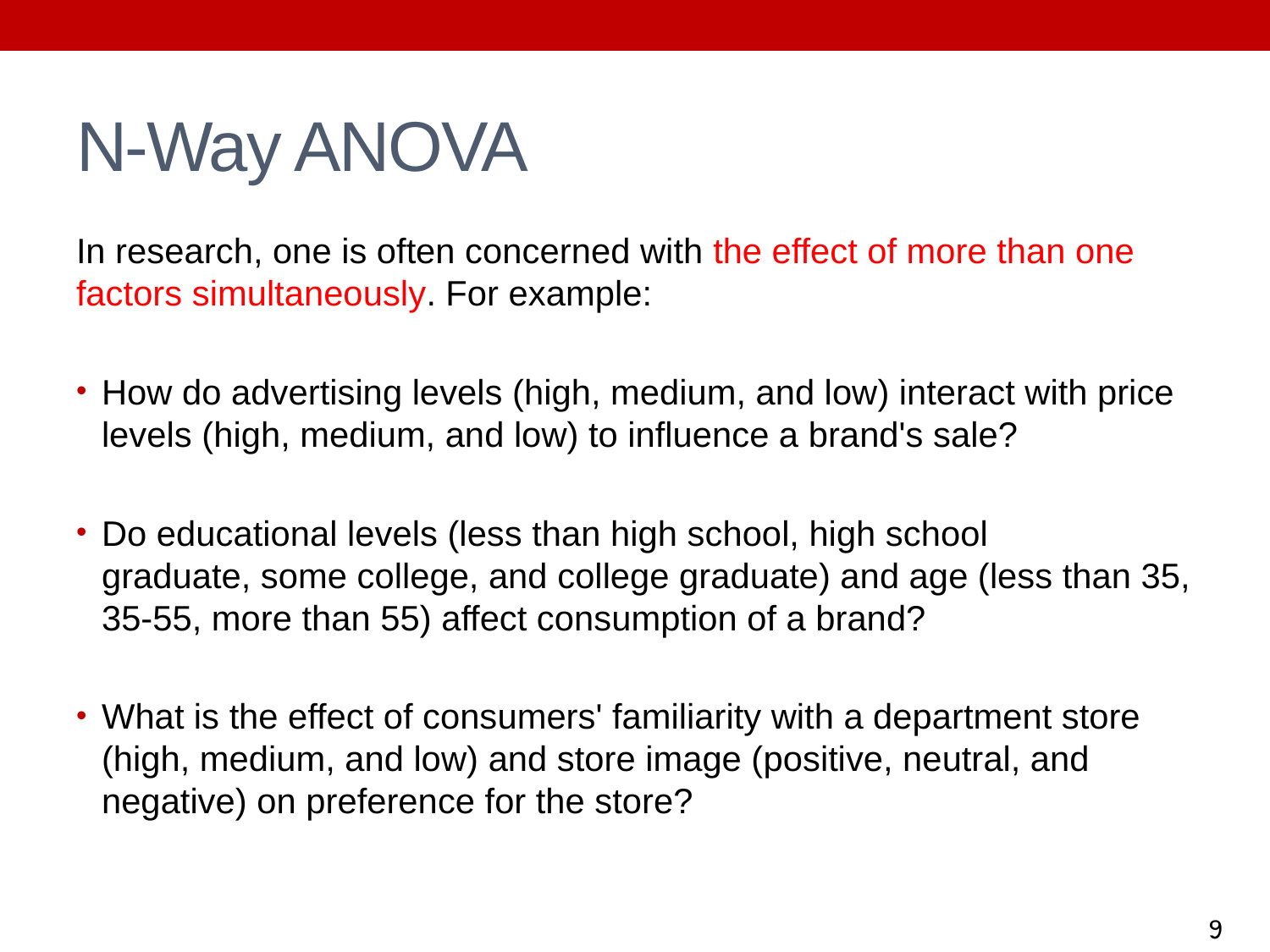

# N-Way ANOVA
In research, one is often concerned with the effect of more than one factors simultaneously. For example:

How do advertising levels (high, medium, and low) interact with price levels (high, medium, and low) to influence a brand's sale?

Do educational levels (less than high school, high school
graduate, some college, and college graduate) and age (less than 35, 35-55, more than 55) affect consumption of a brand?

What is the effect of consumers' familiarity with a department store (high, medium, and low) and store image (positive, neutral, and negative) on preference for the store?
9